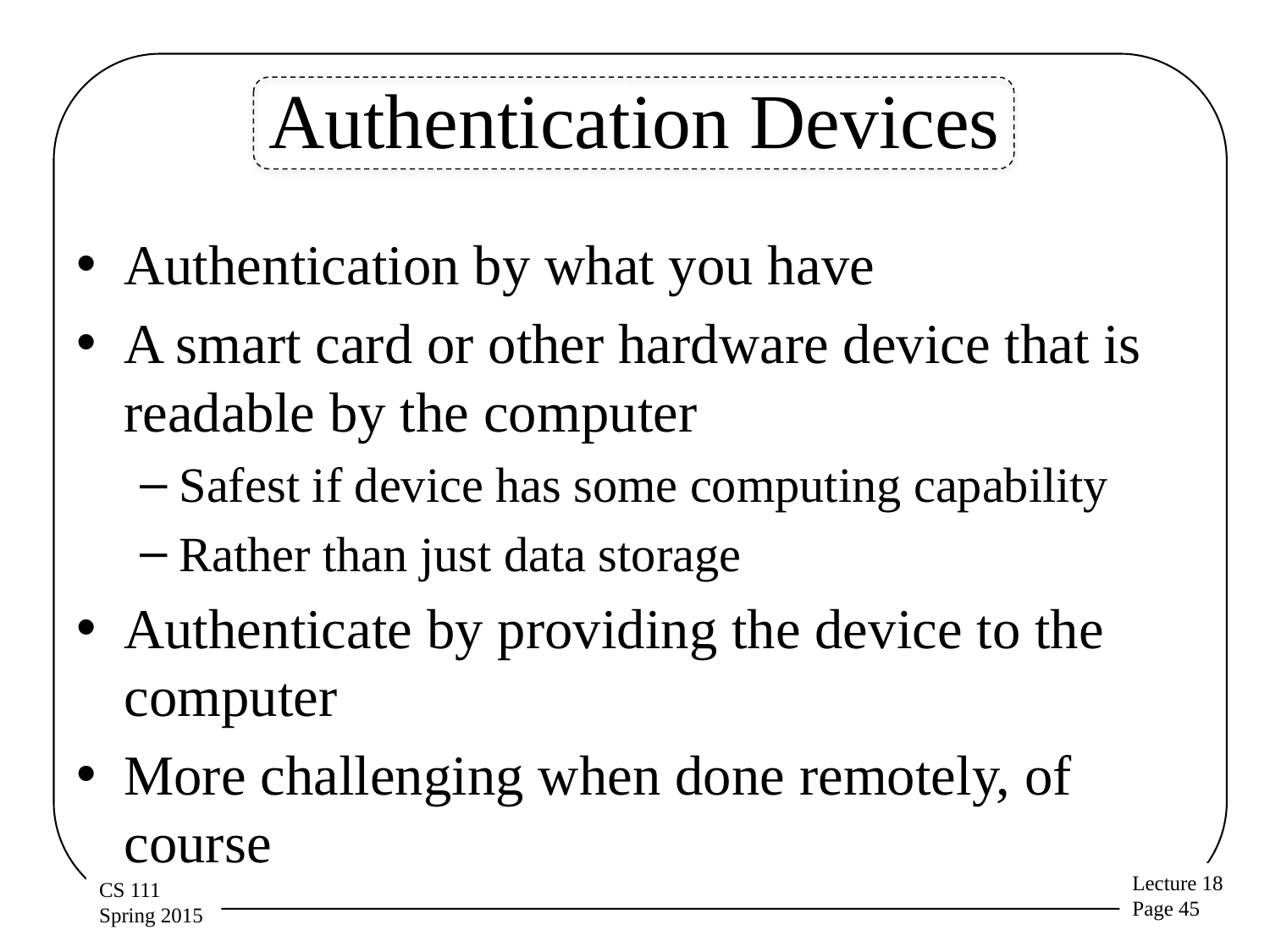

# Authentication Devices

Authentication by what you have
A smart card or other hardware device that is readable by the computer
Safest if device has some computing capability
Rather than just data storage
Authenticate by providing the device to the computer
More challenging when done remotely, of course